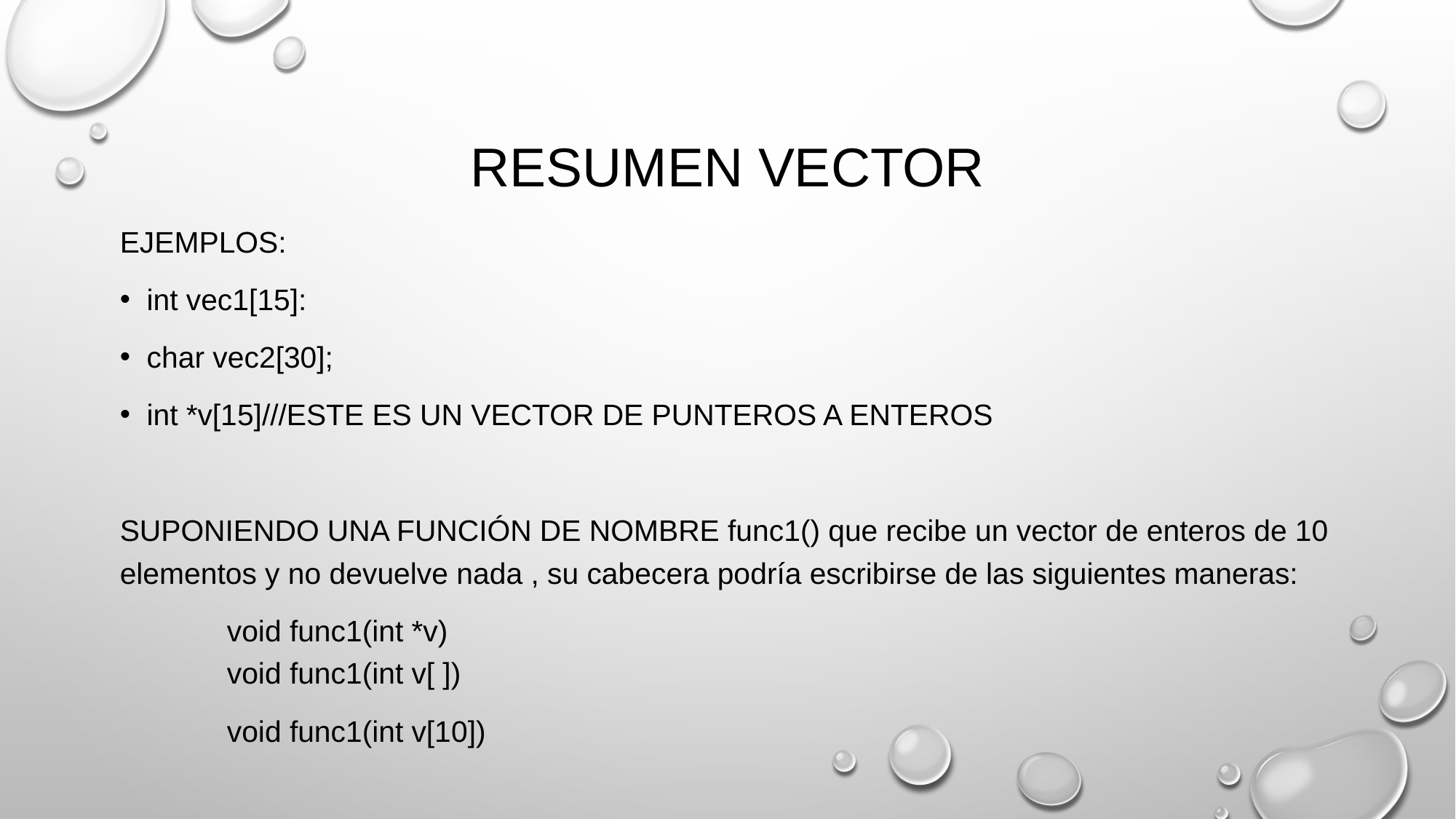

# RESUMEN VECTOR
EJEMPLOS:
int vec1[15]:
char vec2[30];
int *v[15]///ESTE ES UN VECTOR DE PUNTEROS A ENTEROS

SUPONIENDO UNA FUNCIÓN DE NOMBRE func1() que recibe un vector de enteros de 10 elementos y no devuelve nada , su cabecera podría escribirse de las siguientes maneras:
		void func1(int *v)
		void func1(int v[ ])
		void func1(int v[10])